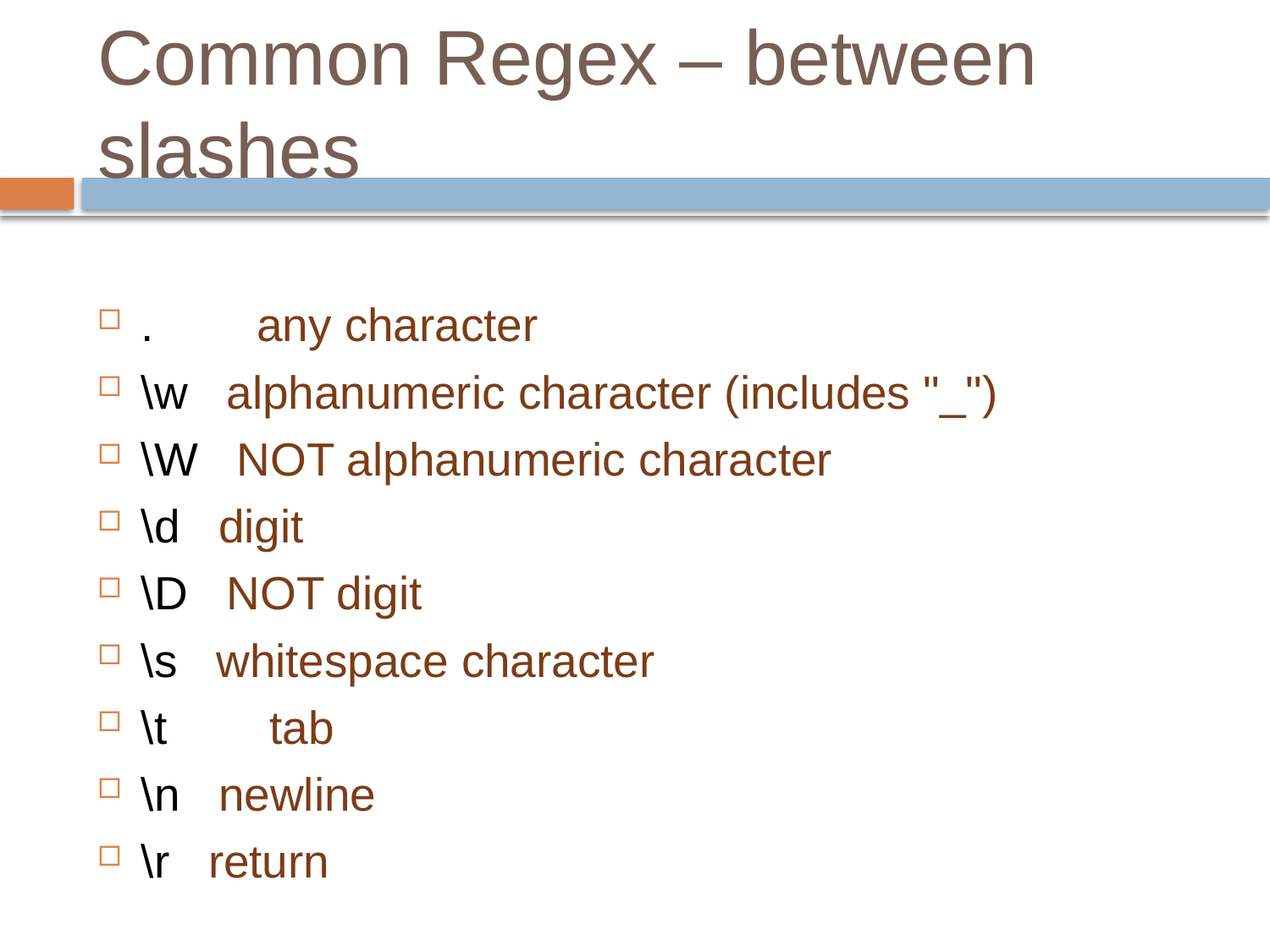

# Common Regex – between slashes

.    	any character
\w   alphanumeric character (includes "_")
\W   NOT alphanumeric character
\d   digit
\D   NOT digit
\s   whitespace character
\t 	 tab
\n   newline
\r   return